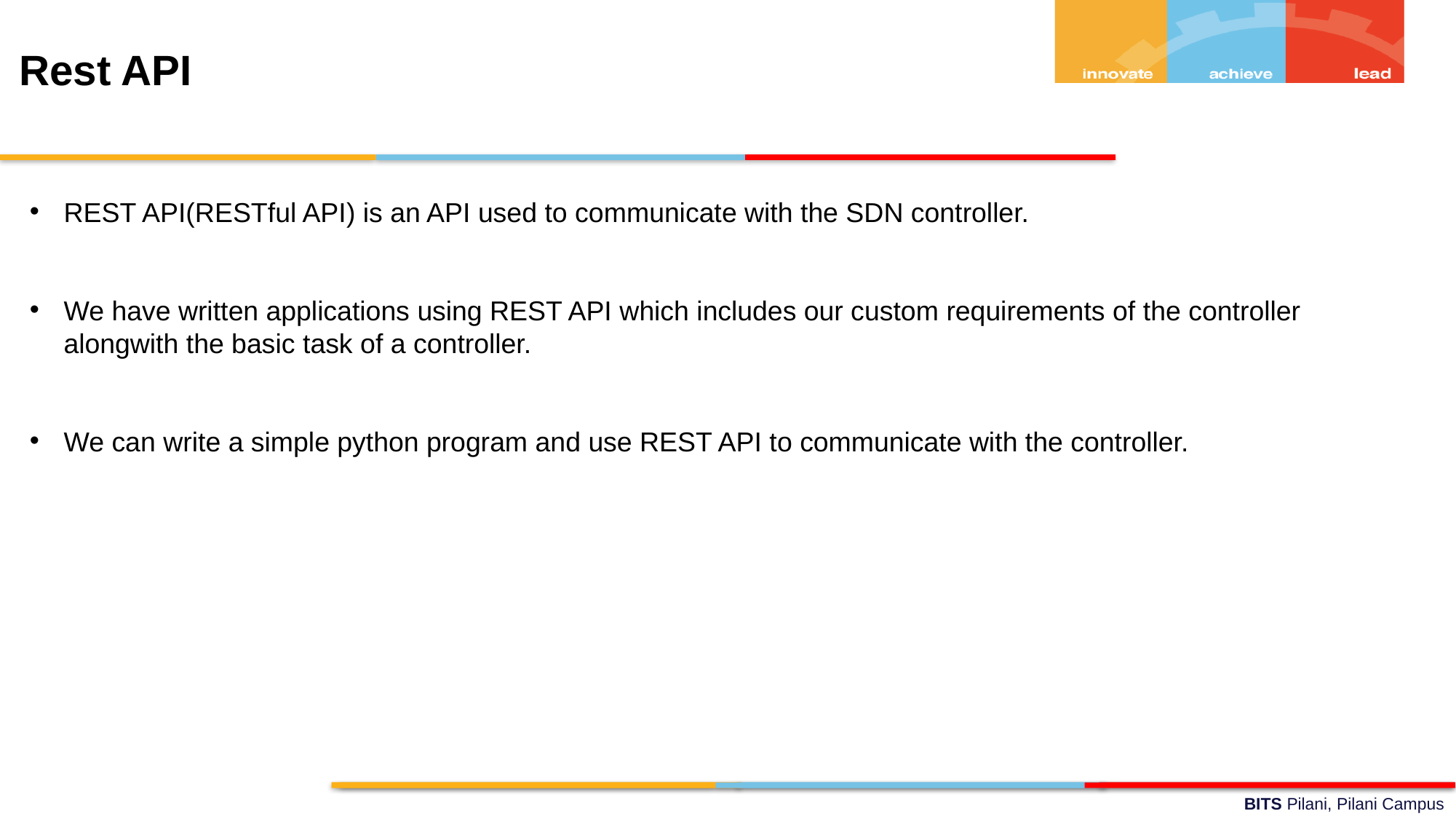

Rest API
REST API(RESTful API) is an API used to communicate with the SDN controller.

We have written applications using REST API which includes our custom requirements of the controller alongwith the basic task of a controller.

We can write a simple python program and use REST API to communicate with the controller.